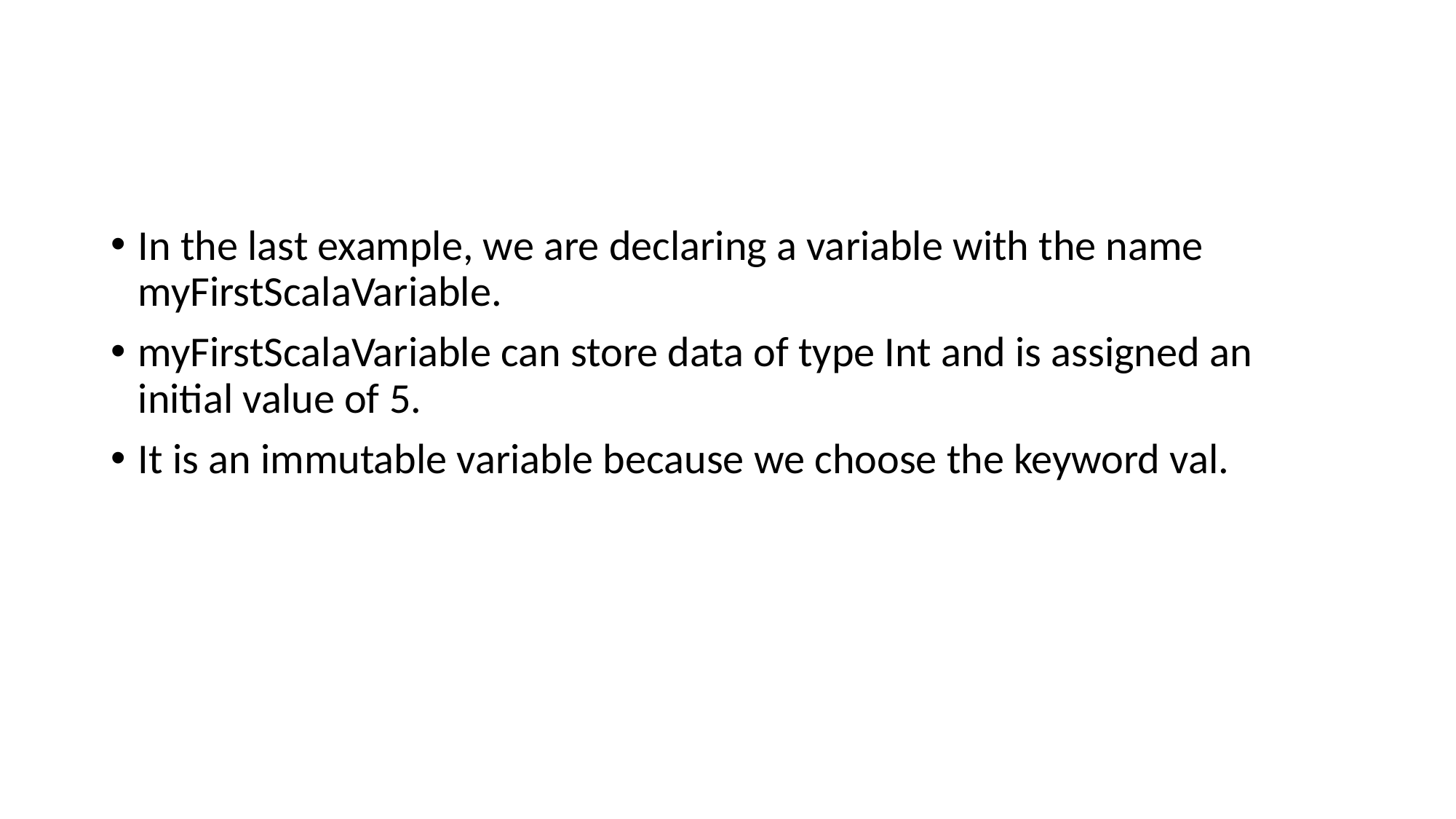

#
In the last example, we are declaring a variable with the name myFirstScalaVariable.
myFirstScalaVariable can store data of type Int and is assigned an initial value of 5.
It is an immutable variable because we choose the keyword val.